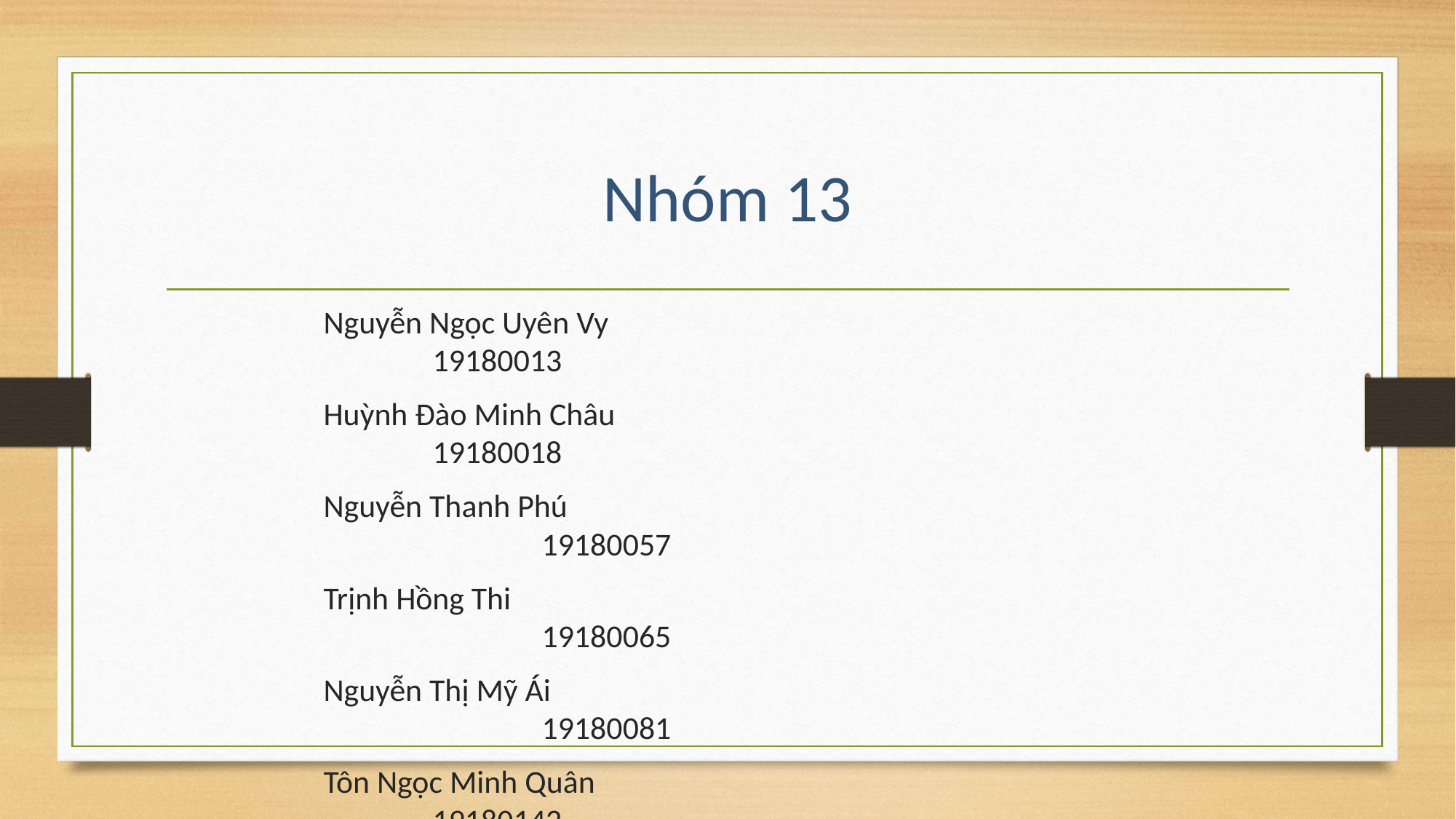

# Nhóm 13
Nguyễn Ngọc Uyên Vy						19180013
Huỳnh Đào Minh Châu 						19180018
Nguyễn Thanh Phú 							19180057
Trịnh Hồng Thi 								19180065
Nguyễn Thị Mỹ Ái							19180081
Tôn Ngọc Minh Quân 						19180142
Chu Thiên Kim 								19180117
Tạ Nguyễn Trân Châu                                             19180203